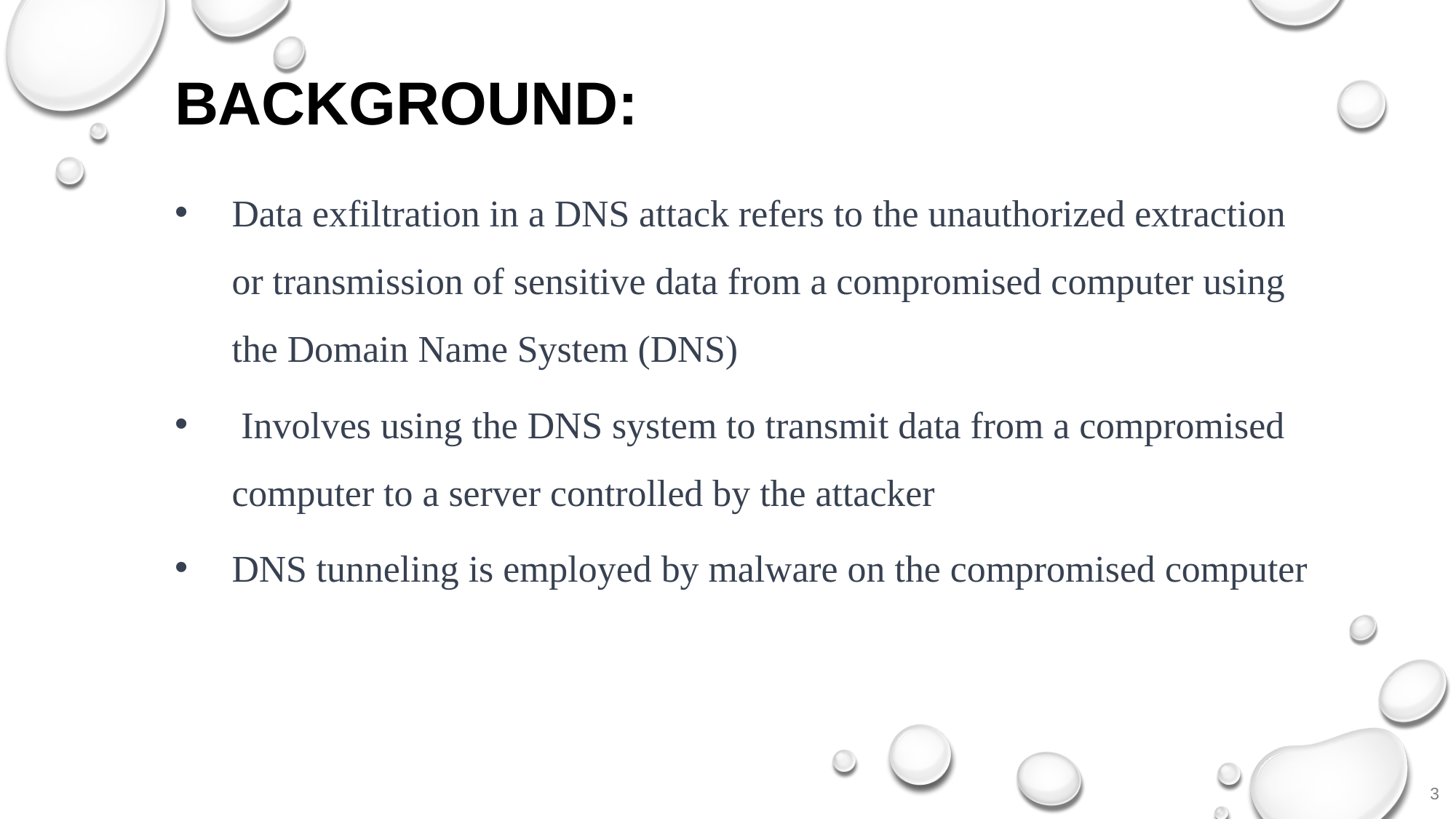

BACKGROUND:
Data exfiltration in a DNS attack refers to the unauthorized extraction or transmission of sensitive data from a compromised computer using the Domain Name System (DNS)
 Involves using the DNS system to transmit data from a compromised computer to a server controlled by the attacker
DNS tunneling is employed by malware on the compromised computer

3